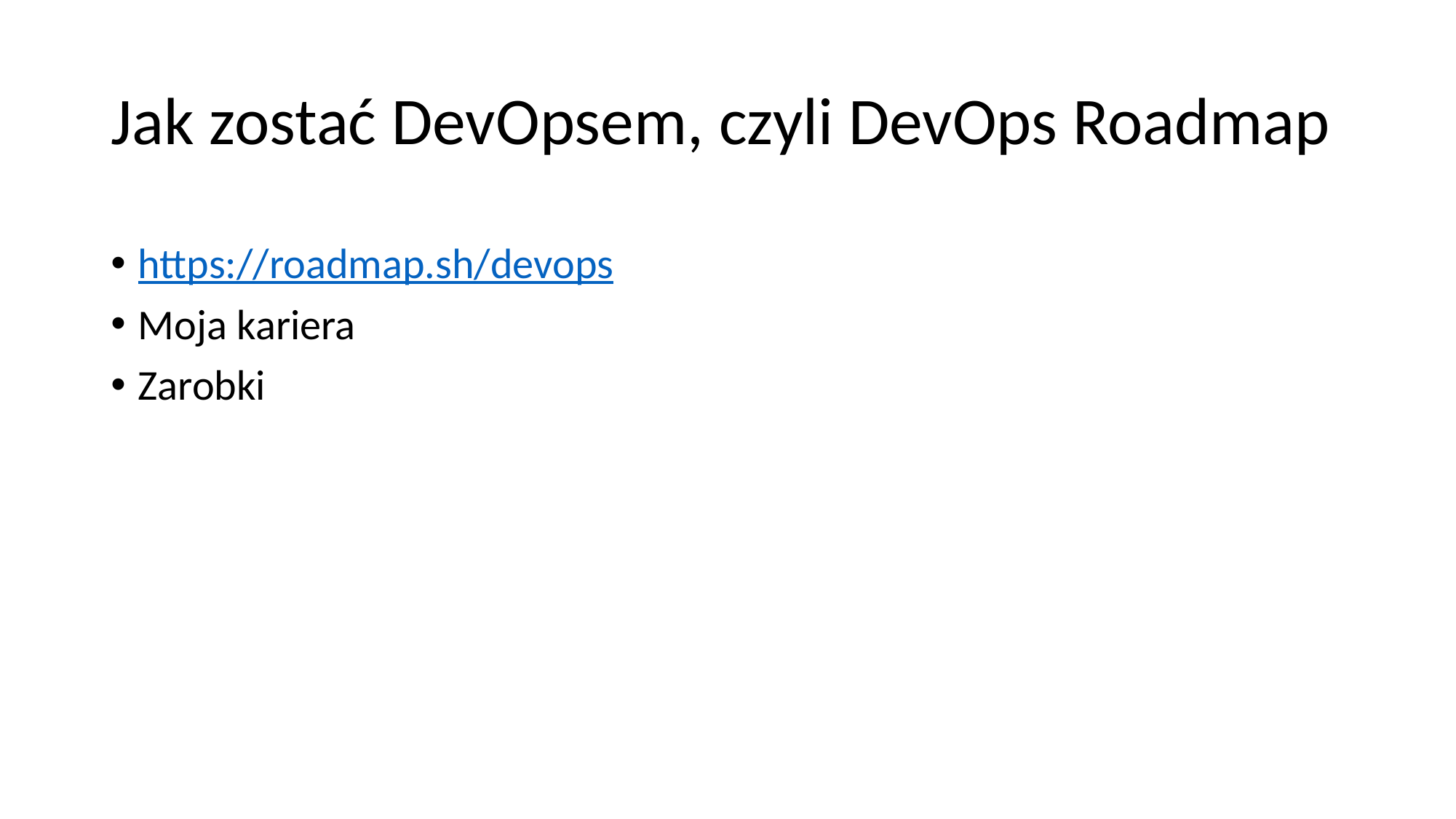

# Jak zostać DevOpsem, czyli DevOps Roadmap
https://roadmap.sh/devops
Moja kariera
Zarobki